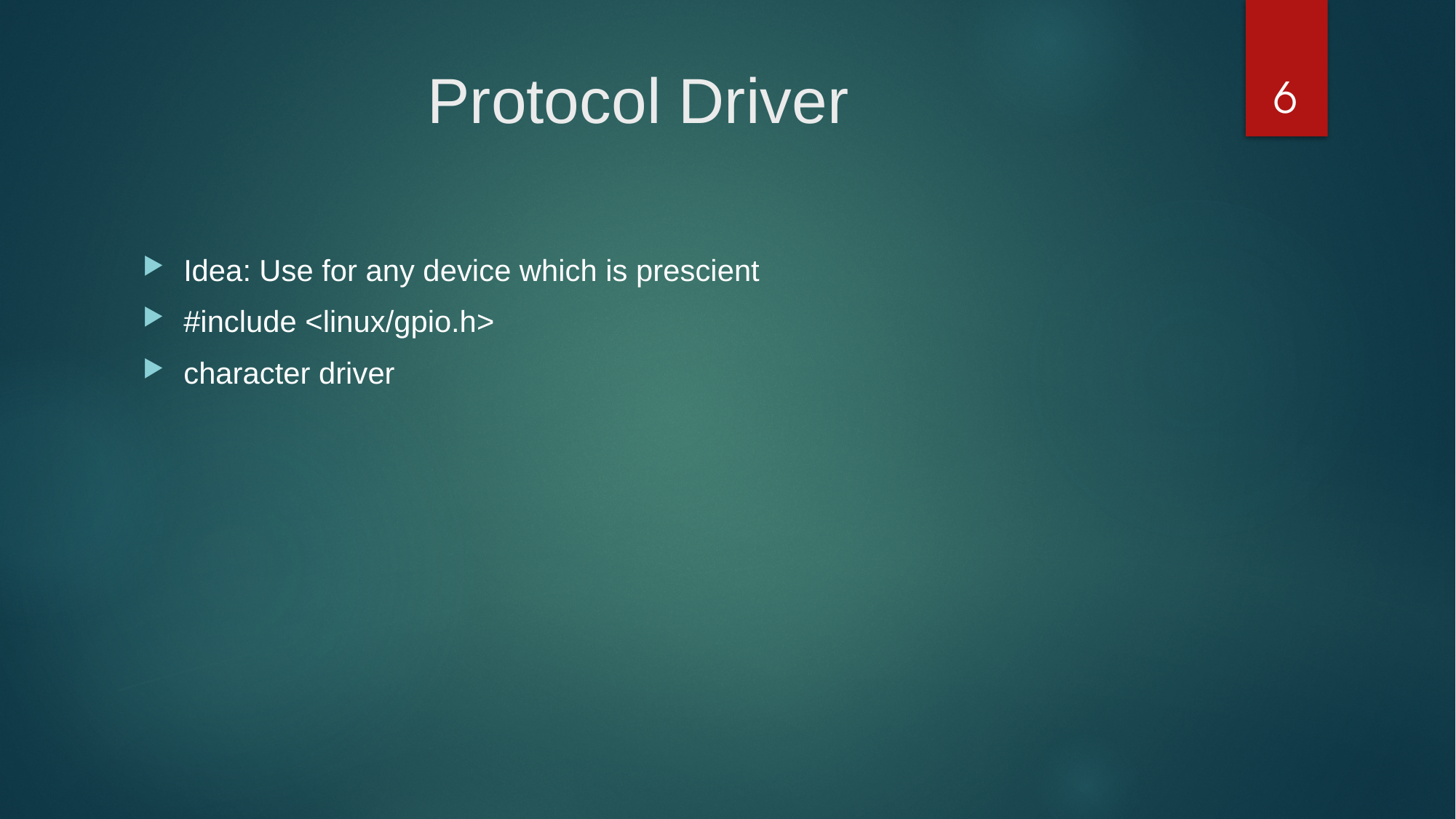

6
# Protocol Driver
Idea: Use for any device which is prescient
#include <linux/gpio.h>
character driver